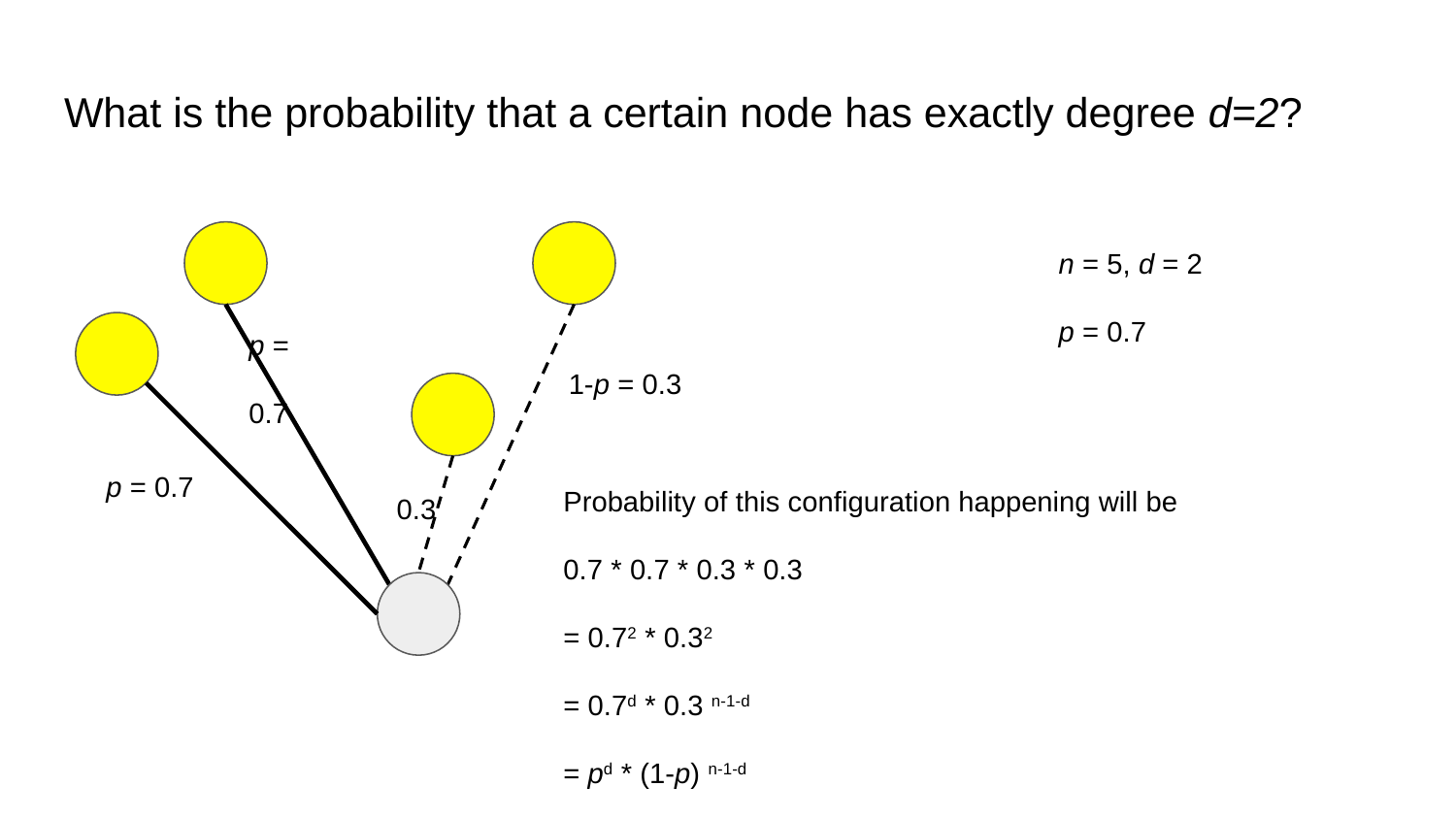

What is the probability that a certain node has exactly degree d=2?
n = 5, d = 2
p = 0.7

p = 0.7
1-p = 0.3
p = 0.7
Probability of this configuration happening will be
0.7 * 0.7 * 0.3 * 0.3
= 0.72 * 0.32
= 0.7d * 0.3 n-1-d
= pd * (1-p) n-1-d

0.3